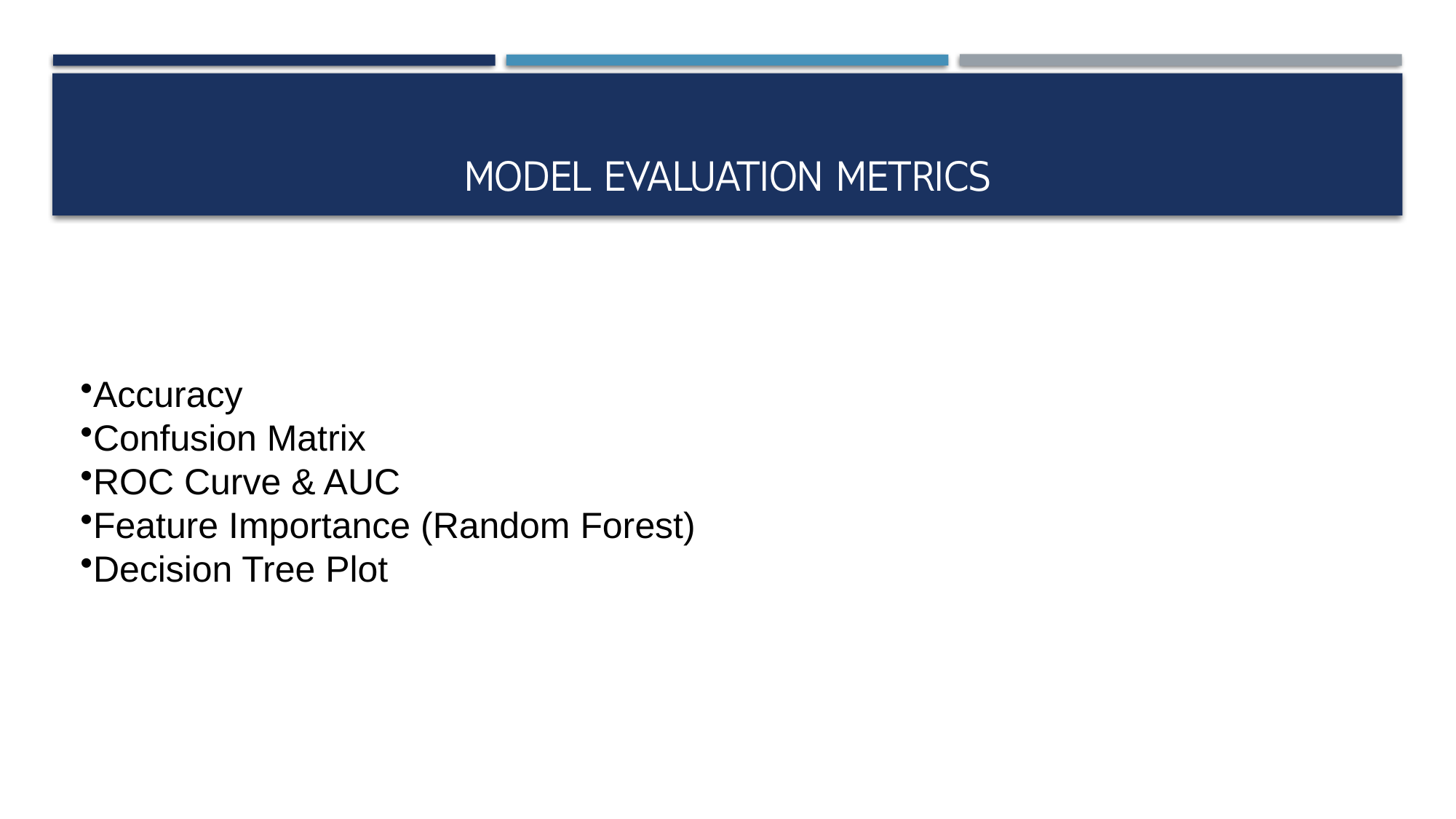

# Model Evaluation Metrics
Accuracy
Confusion Matrix
ROC Curve & AUC
Feature Importance (Random Forest)
Decision Tree Plot